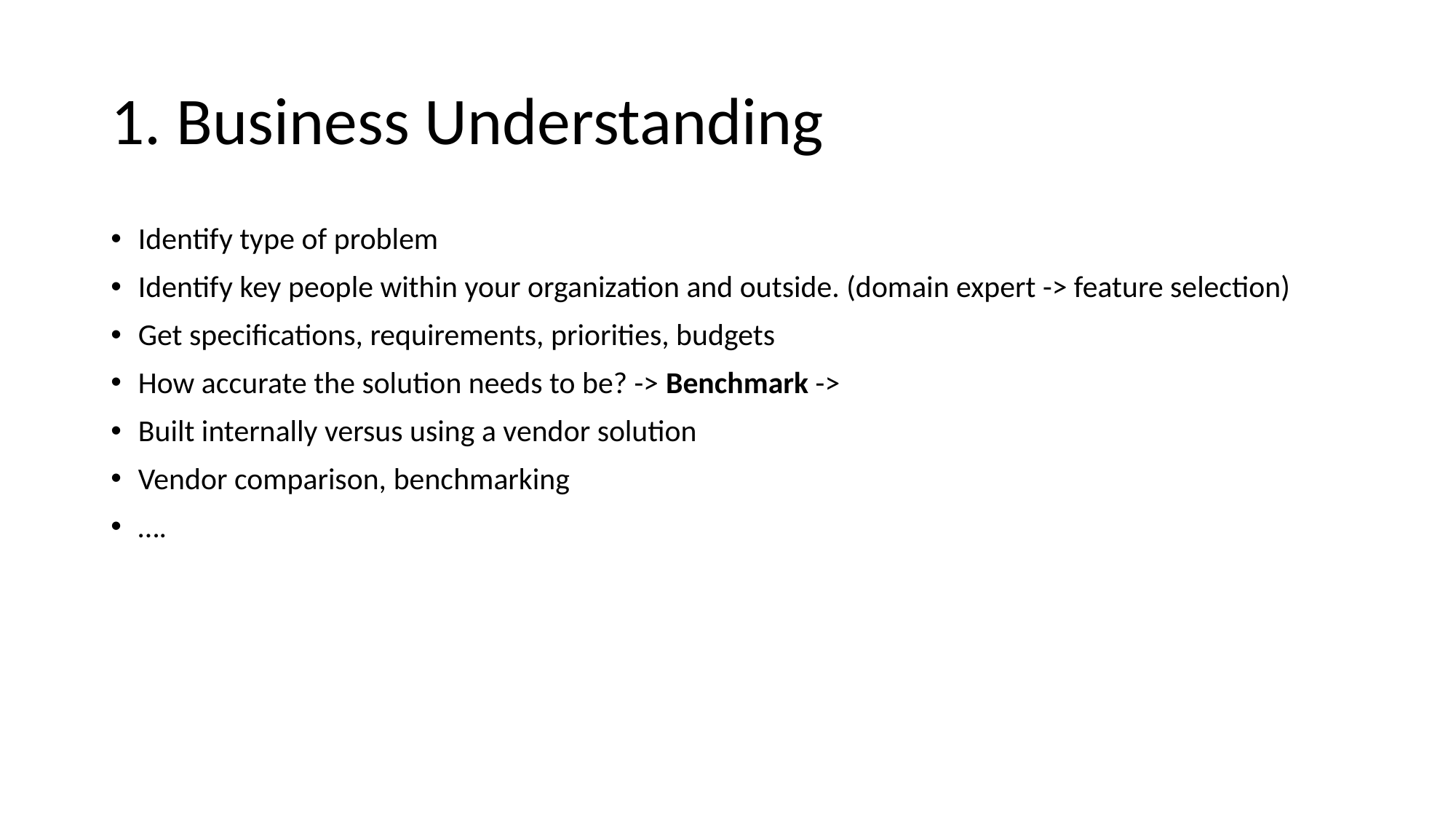

# 1. Business Understanding
Identify type of problem
Identify key people within your organization and outside. (domain expert -> feature selection)
Get specifications, requirements, priorities, budgets
How accurate the solution needs to be? -> Benchmark ->
Built internally versus using a vendor solution
Vendor comparison, benchmarking
….